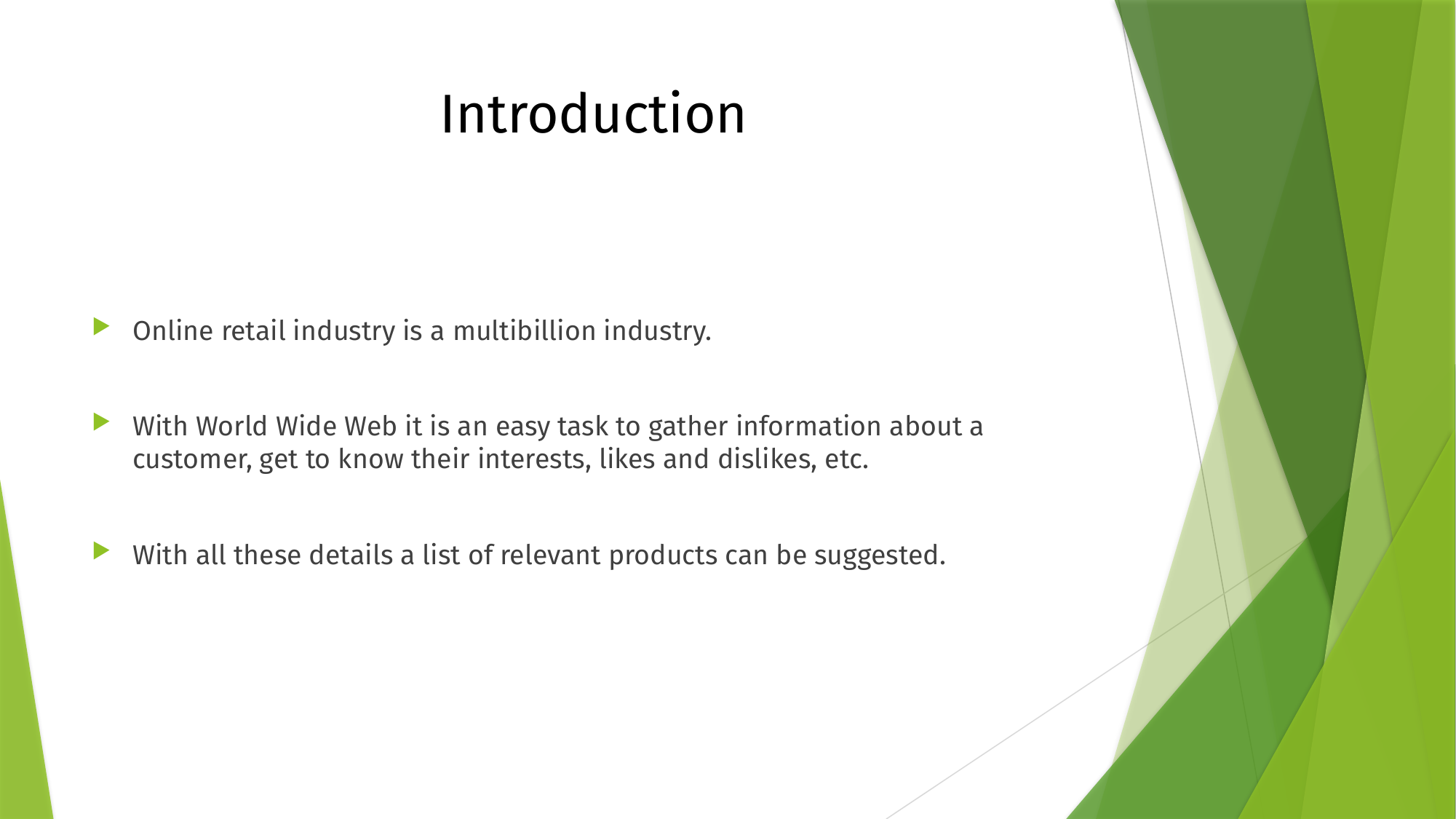

# Introduction
Online retail industry is a multibillion industry.

With World Wide Web it is an easy task to gather information about a customer, get to know their interests, likes and dislikes, etc.

With all these details a list of relevant products can be suggested.